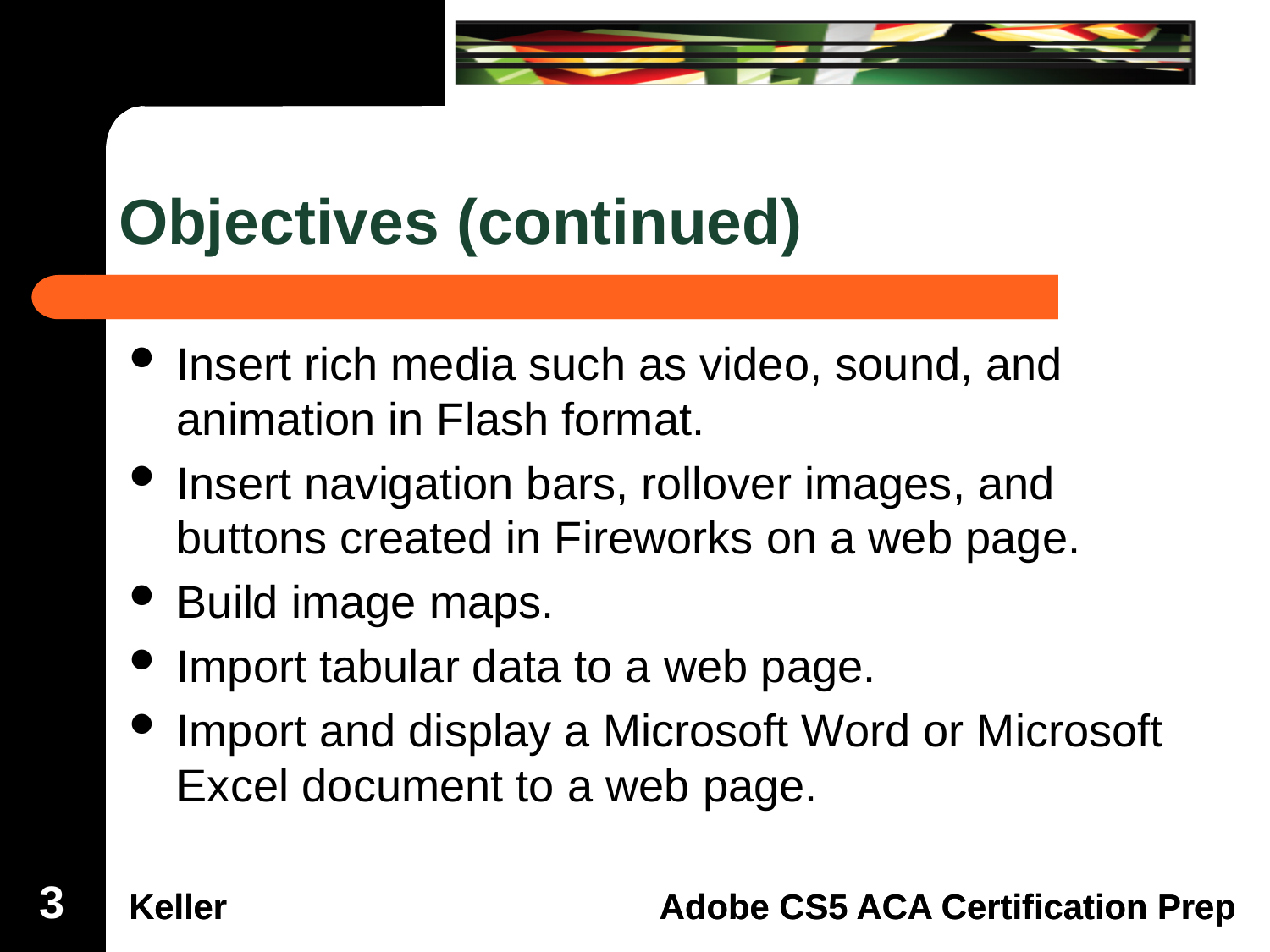

# Objectives (continued)
Insert rich media such as video, sound, and animation in Flash format.
Insert navigation bars, rollover images, and buttons created in Fireworks on a web page.
Build image maps.
Import tabular data to a web page.
Import and display a Microsoft Word or Microsoft Excel document to a web page.
3